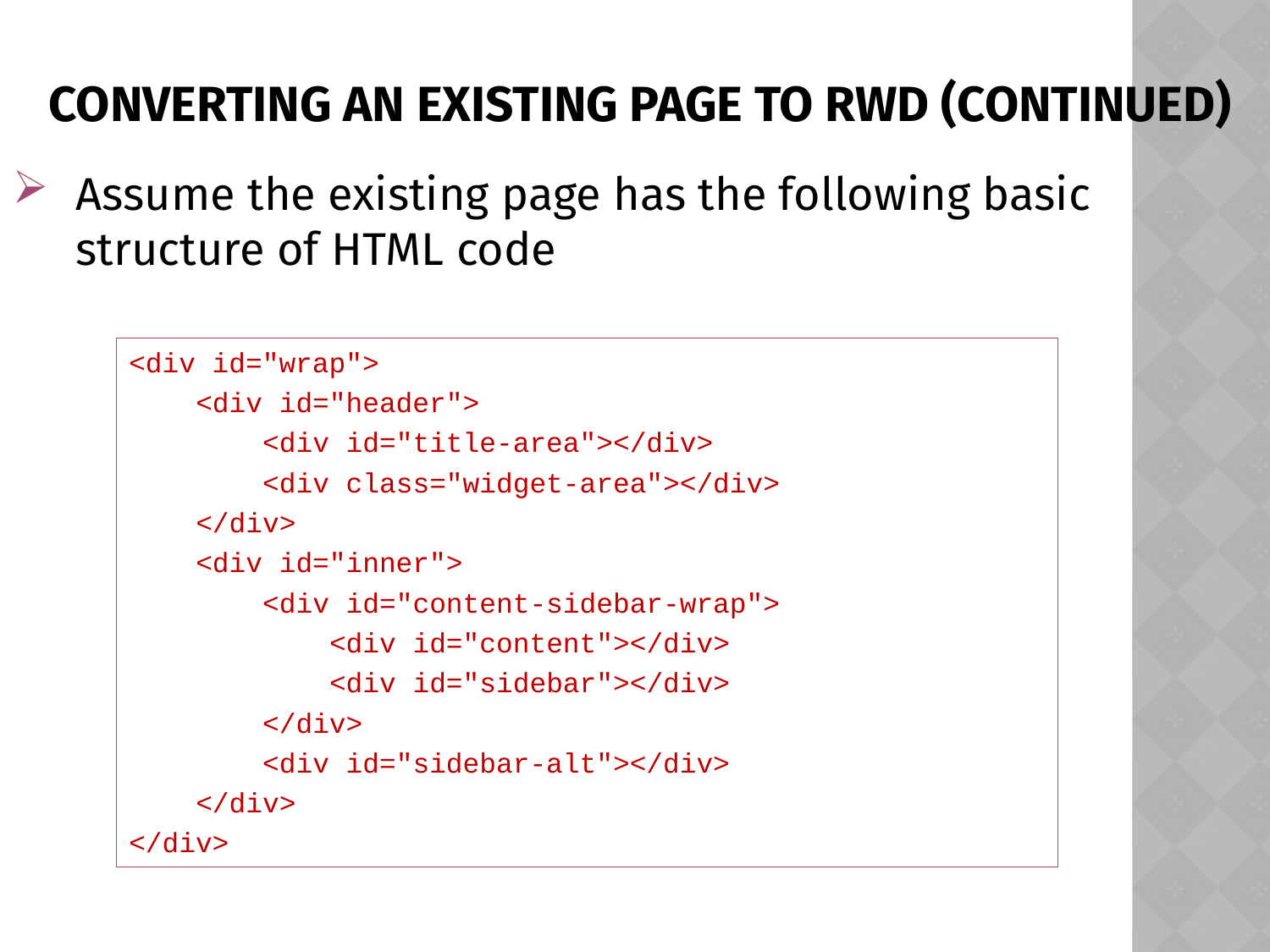

Converting an Existing page to RWD (continued)
Assume the existing page has the following basic structure of HTML code
<div id="wrap">
    <div id="header">
        <div id="title-area"></div>
        <div class="widget-area"></div>
    </div>
    <div id="inner">
        <div id="content-sidebar-wrap">
            <div id="content"></div>
            <div id="sidebar"></div>
        </div>
        <div id="sidebar-alt"></div>
    </div>
</div>